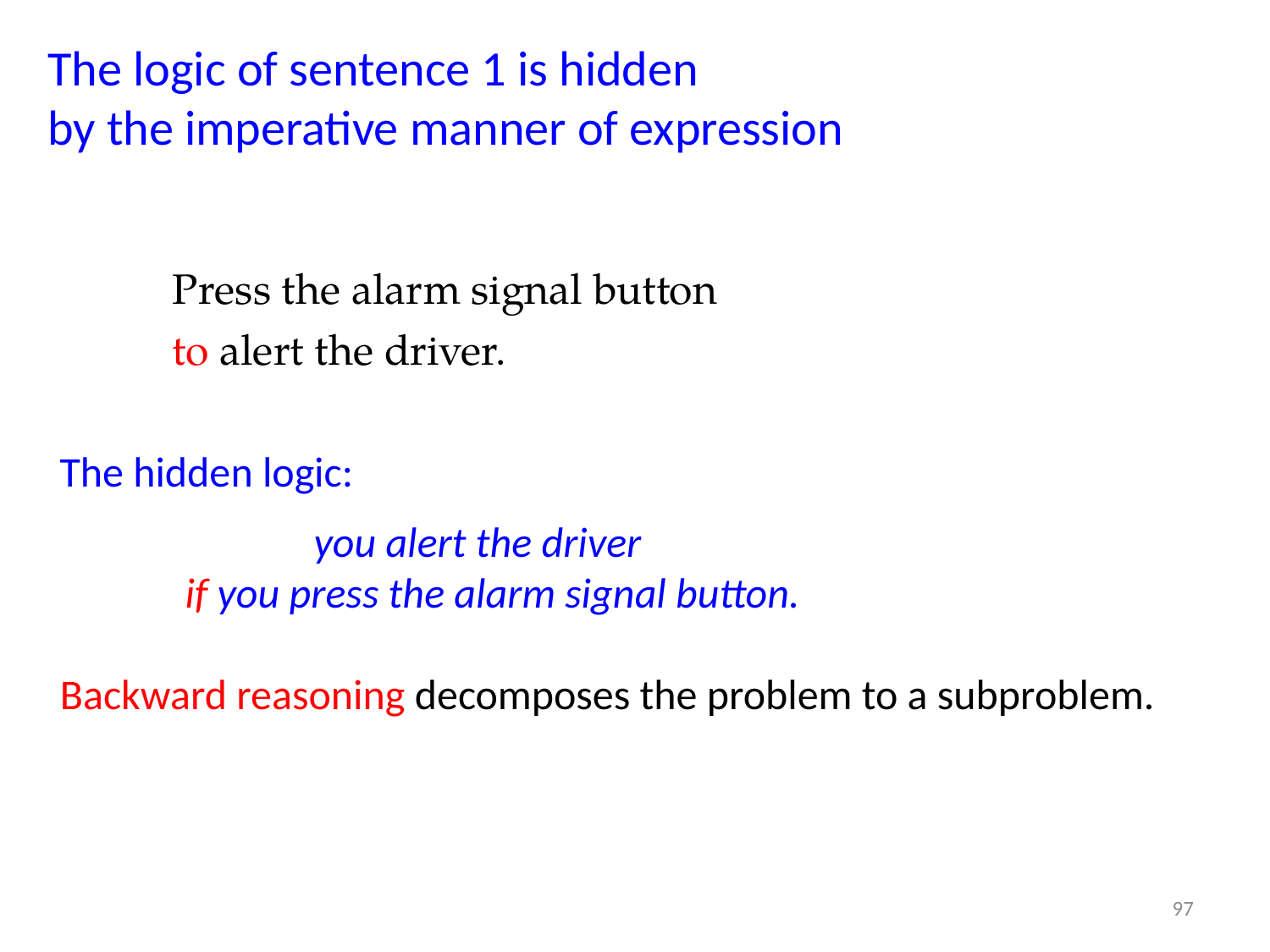

# The logic of sentence 1 is hidden by the imperative manner of expression
Press the alarm signal button
to alert the driver.

The hidden logic:

		you alert the driver
if you press the alarm signal button.

Backward reasoning decomposes the problem to a subproblem.

97